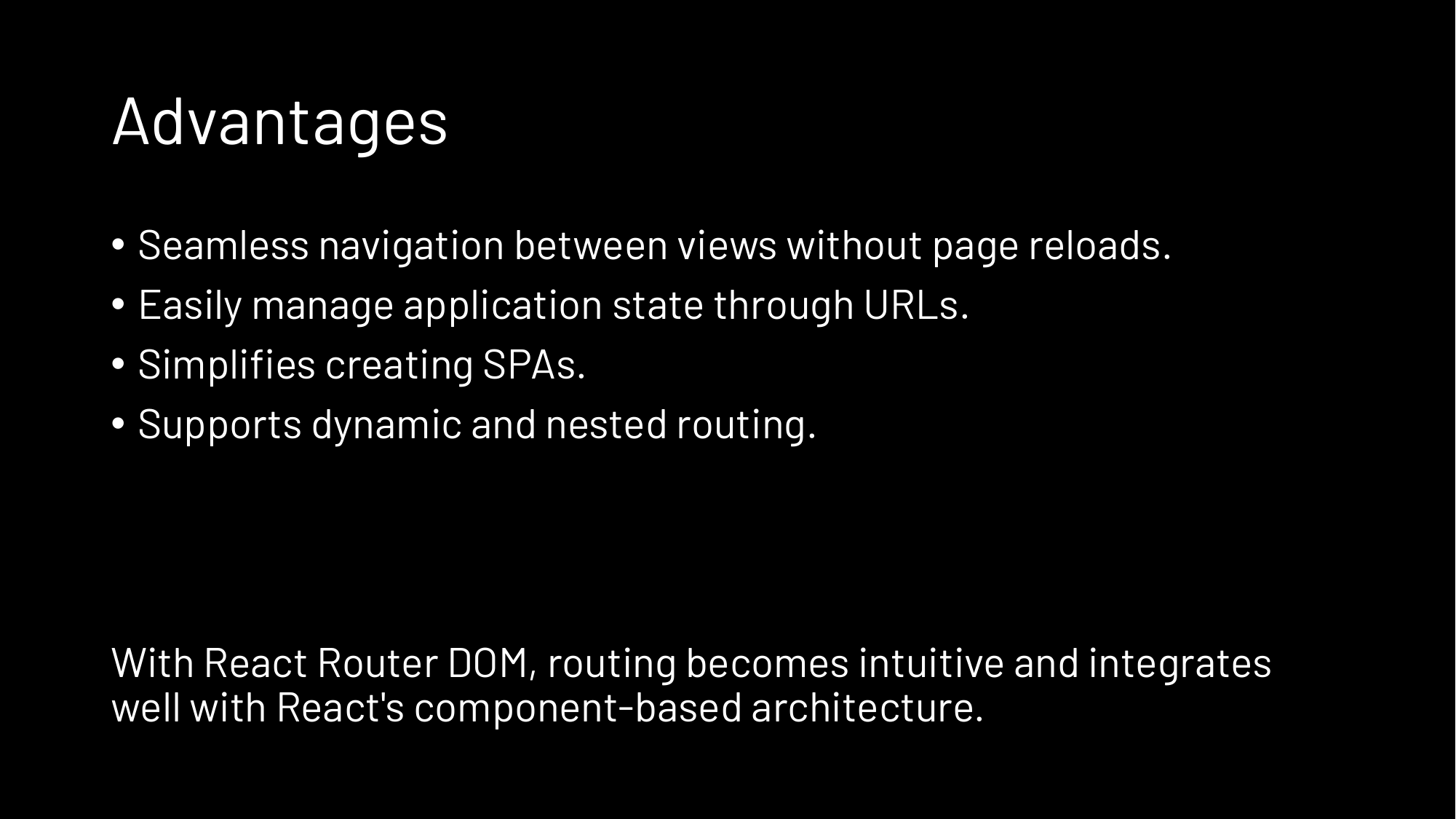

# Advantages
Seamless navigation between views without page reloads.
Easily manage application state through URLs.
Simplifies creating SPAs.
Supports dynamic and nested routing.

With React Router DOM, routing becomes intuitive and integrates well with React's component-based architecture.